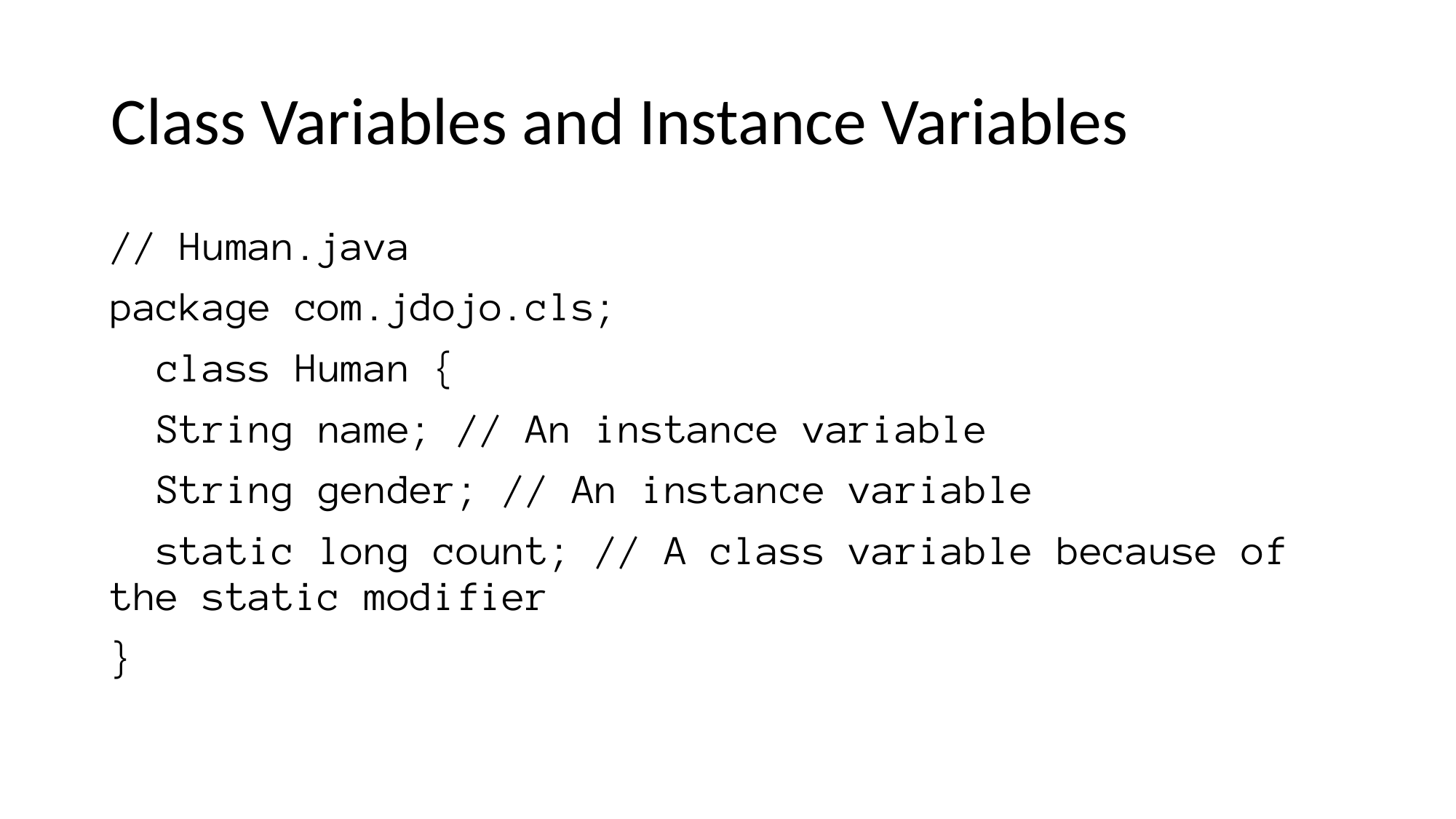

# Class Variables and Instance Variables
// Human.java
package com.jdojo.cls;
  class Human {
  String name; // An instance variable
  String gender; // An instance variable
  static long count; // A class variable because of the static modifier
}